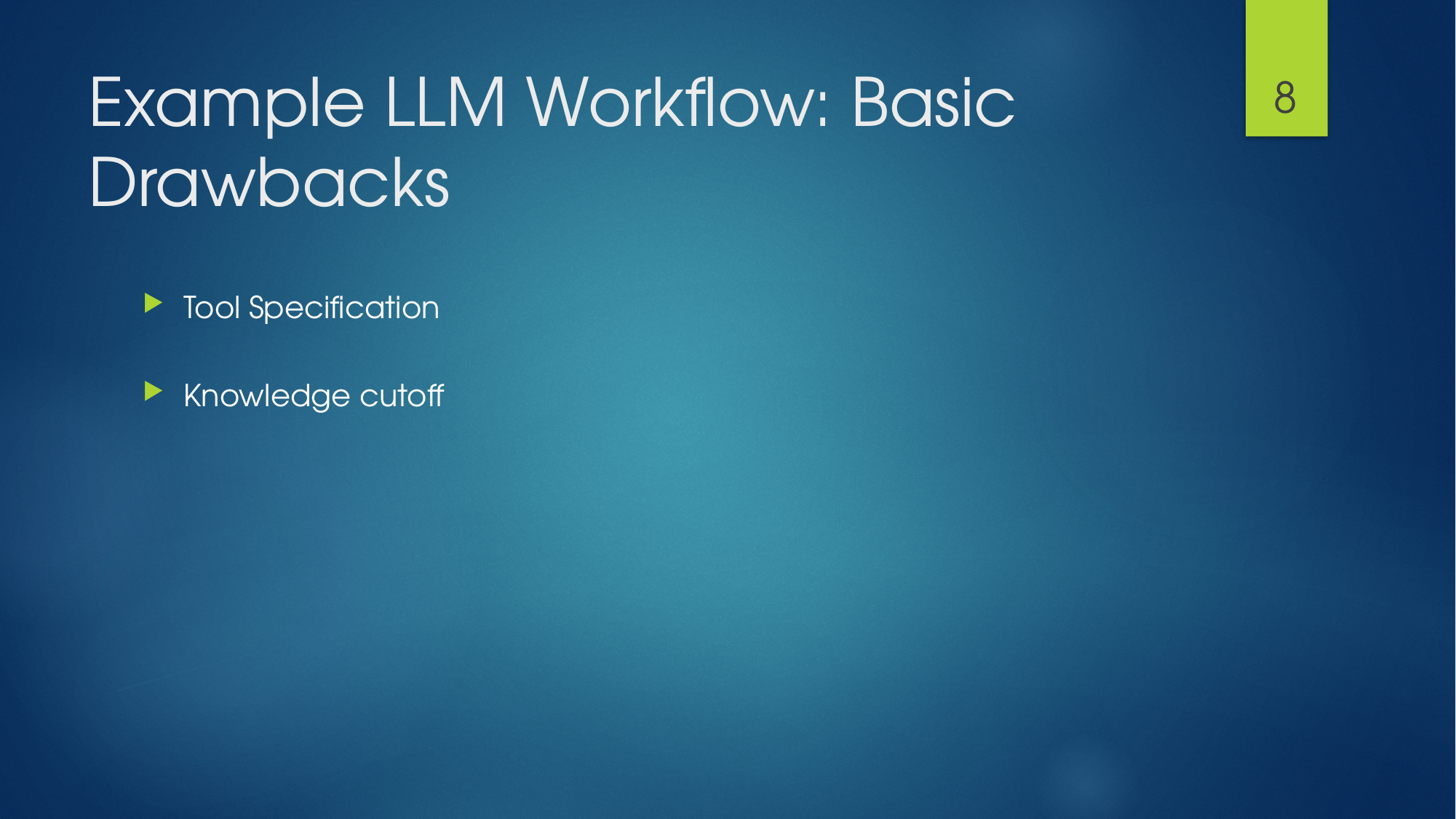

8
# Example LLM Workflow: Basic Drawbacks

Tool Specification
Knowledge cutoff